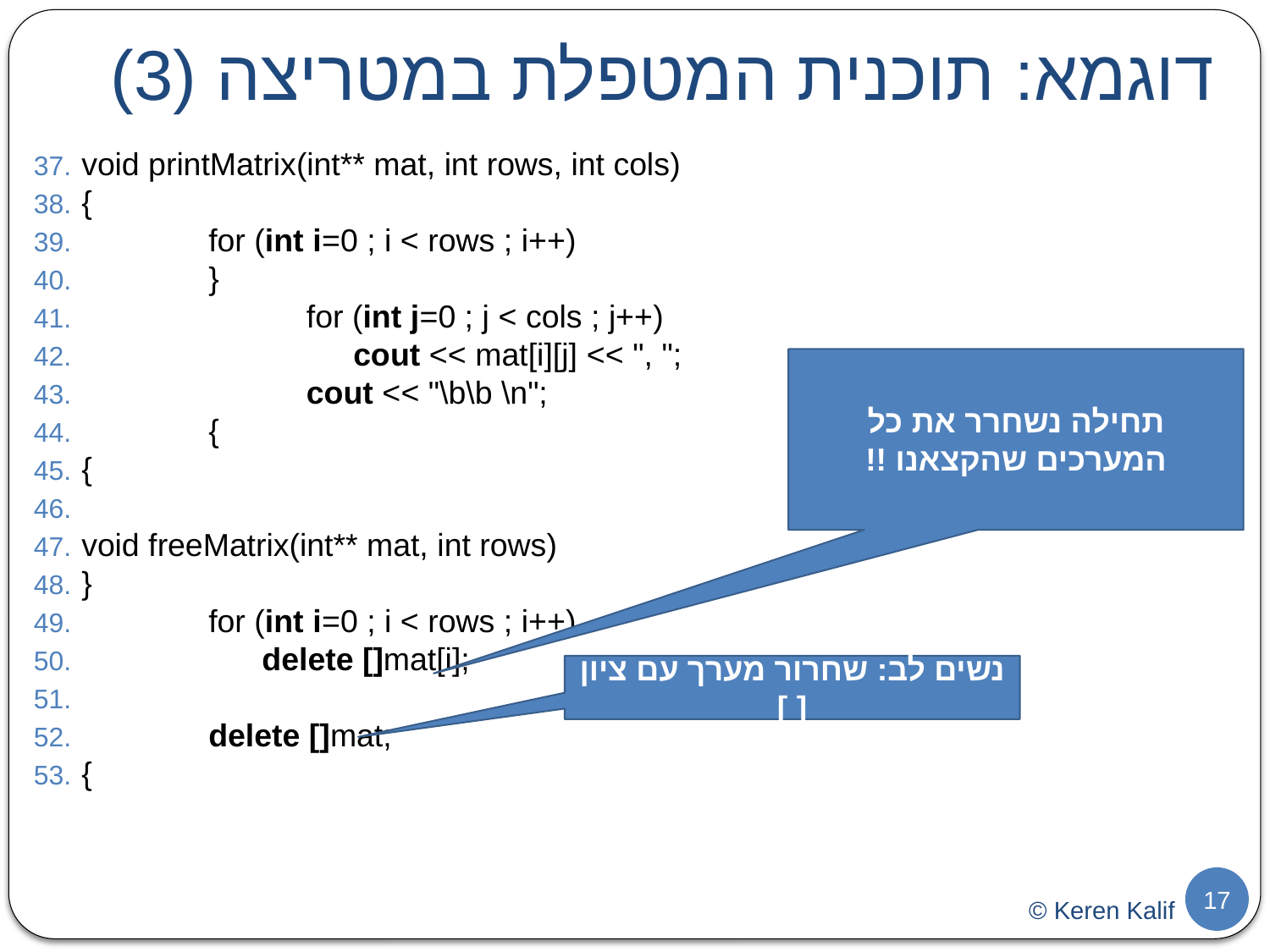

# דוגמא: תוכנית המטפלת במטריצה (3)
void printMatrix(int** mat, int rows, int cols)
{
	for (int i=0 ; i < rows ; i++)
	}
	           for (int j=0 ; j < cols ; j++)
	  	  cout << mat[i][j] << ", ";
	           cout << "\b\b \n";
	{
{

void freeMatrix(int** mat, int rows)
}
	for (int i=0 ; i < rows ; i++)
	      delete []mat[i];

	delete []mat;
{
תחילה נשחרר את כל המערכים שהקצאנו !!
נשים לב: שחרור מערך עם ציון [ ]
17
© Keren Kalif